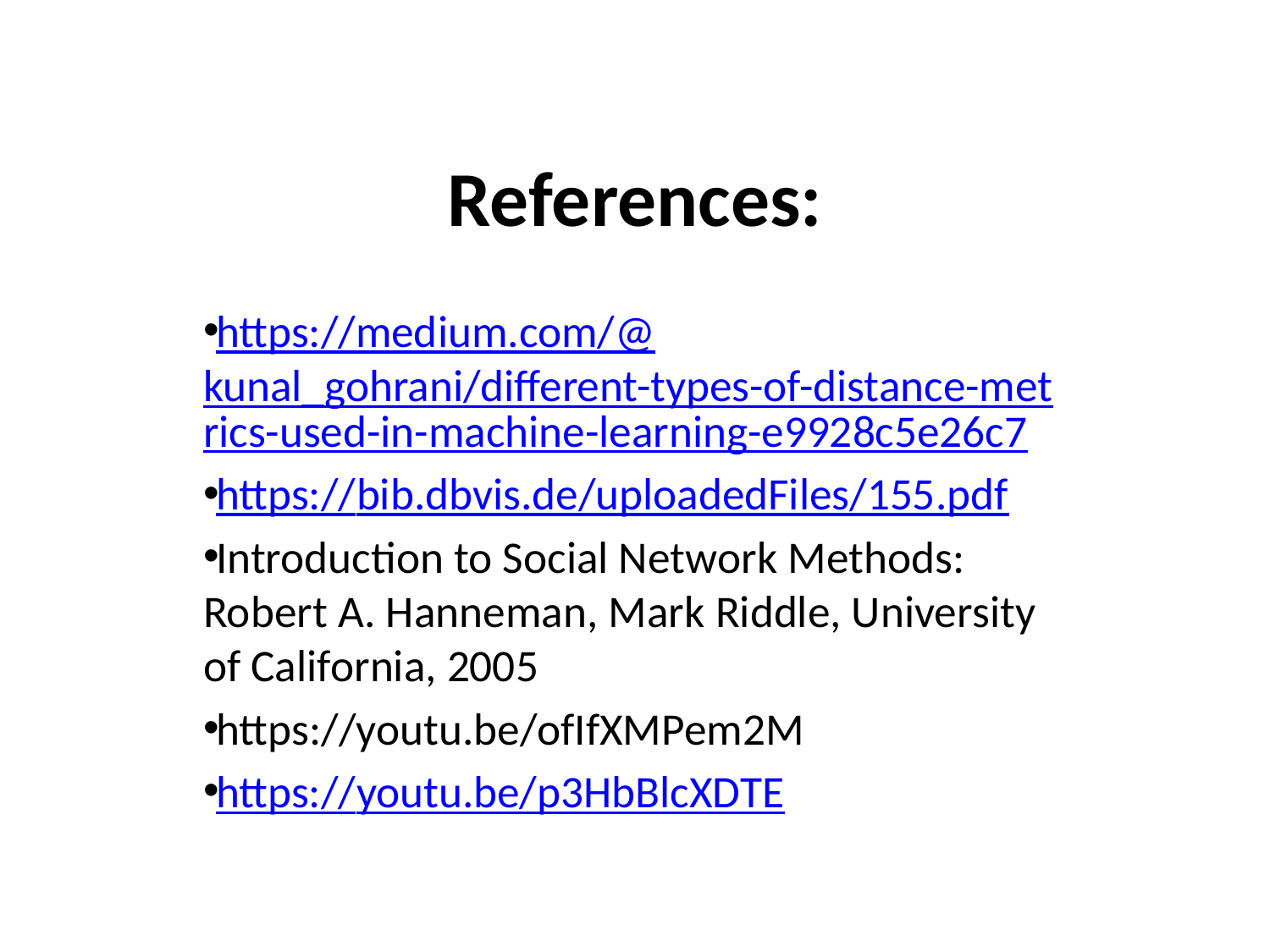

# References:
https://medium.com/@kunal_gohrani/different-types-of-distance-metrics-used-in-machine-learning-e9928c5e26c7
https://bib.dbvis.de/uploadedFiles/155.pdf
Introduction to Social Network Methods: Robert A. Hanneman, Mark Riddle, University of California, 2005
https://youtu.be/ofIfXMPem2M
https://youtu.be/p3HbBlcXDTE